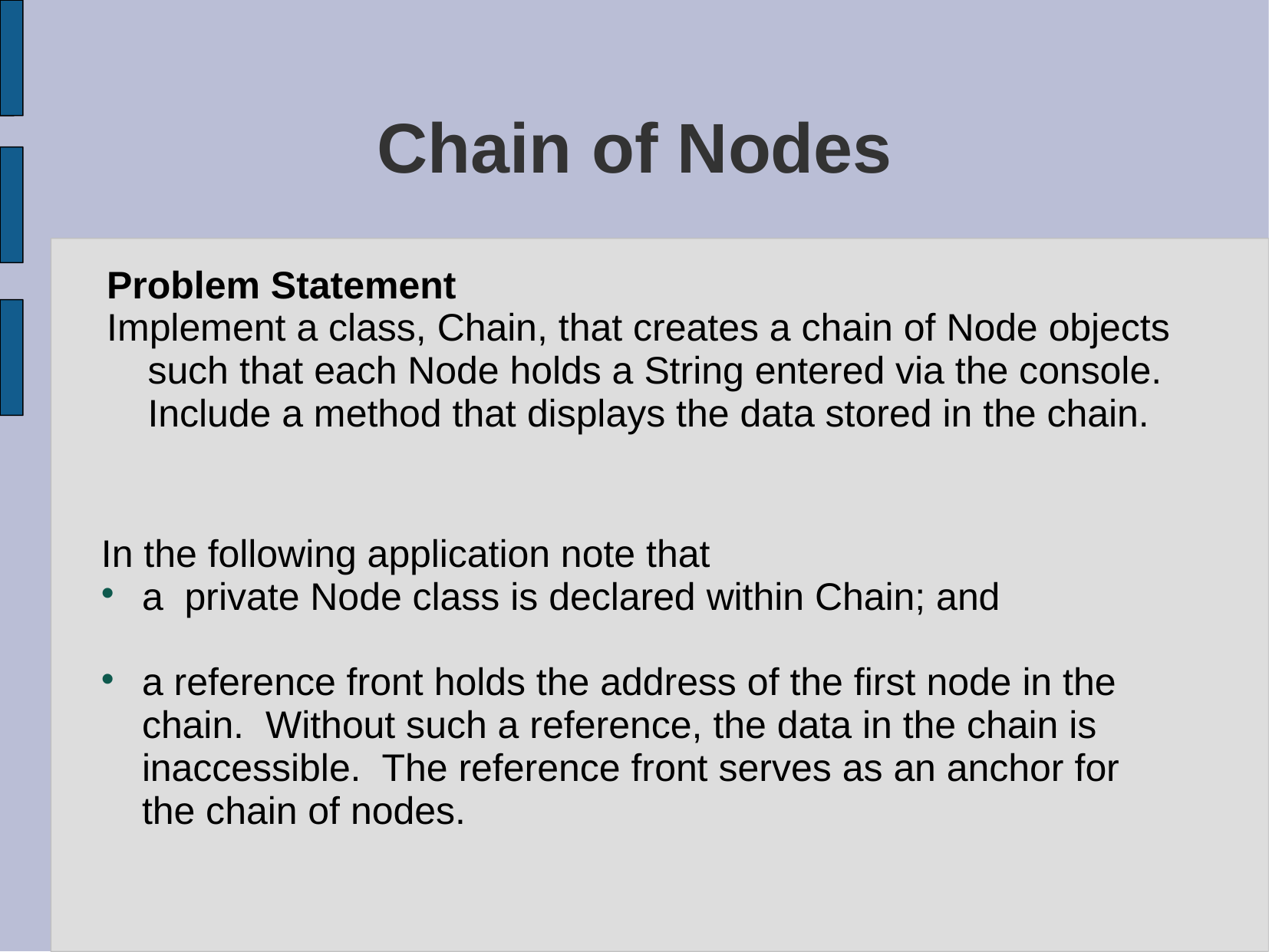

# Chain of Nodes
Problem Statement
Implement a class, Chain, that creates a chain of Node objects such that each Node holds a String entered via the console.  Include a method that displays the data stored in the chain.
In the following application note that
a  private Node class is declared within Chain; and
a reference front holds the address of the first node in the chain.  Without such a reference, the data in the chain is inaccessible.  The reference front serves as an anchor for the chain of nodes.